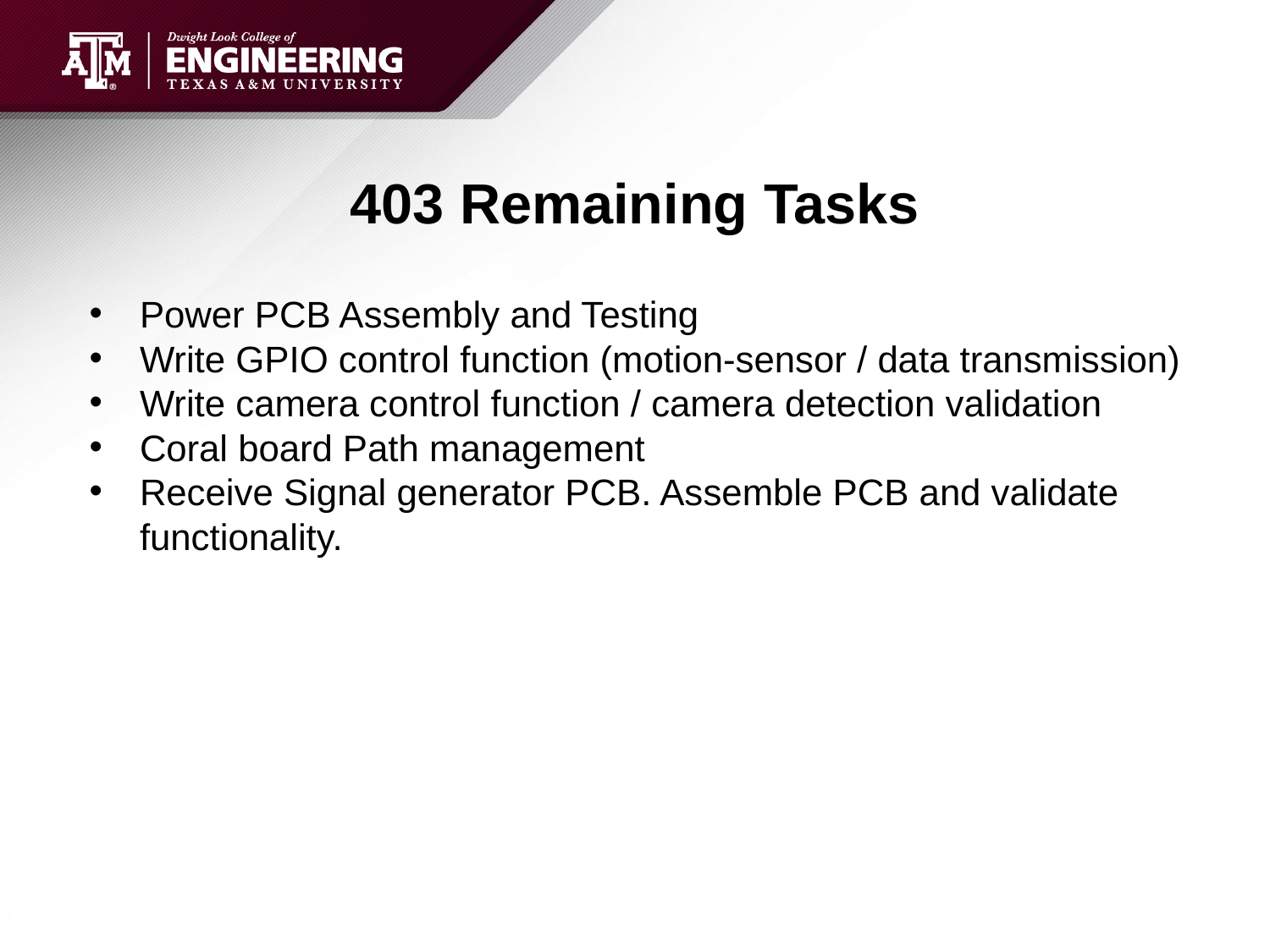

# 403 Remaining Tasks
Power PCB Assembly and Testing
Write GPIO control function (motion-sensor / data transmission)
Write camera control function / camera detection validation
Coral board Path management
Receive Signal generator PCB. Assemble PCB and validate functionality.